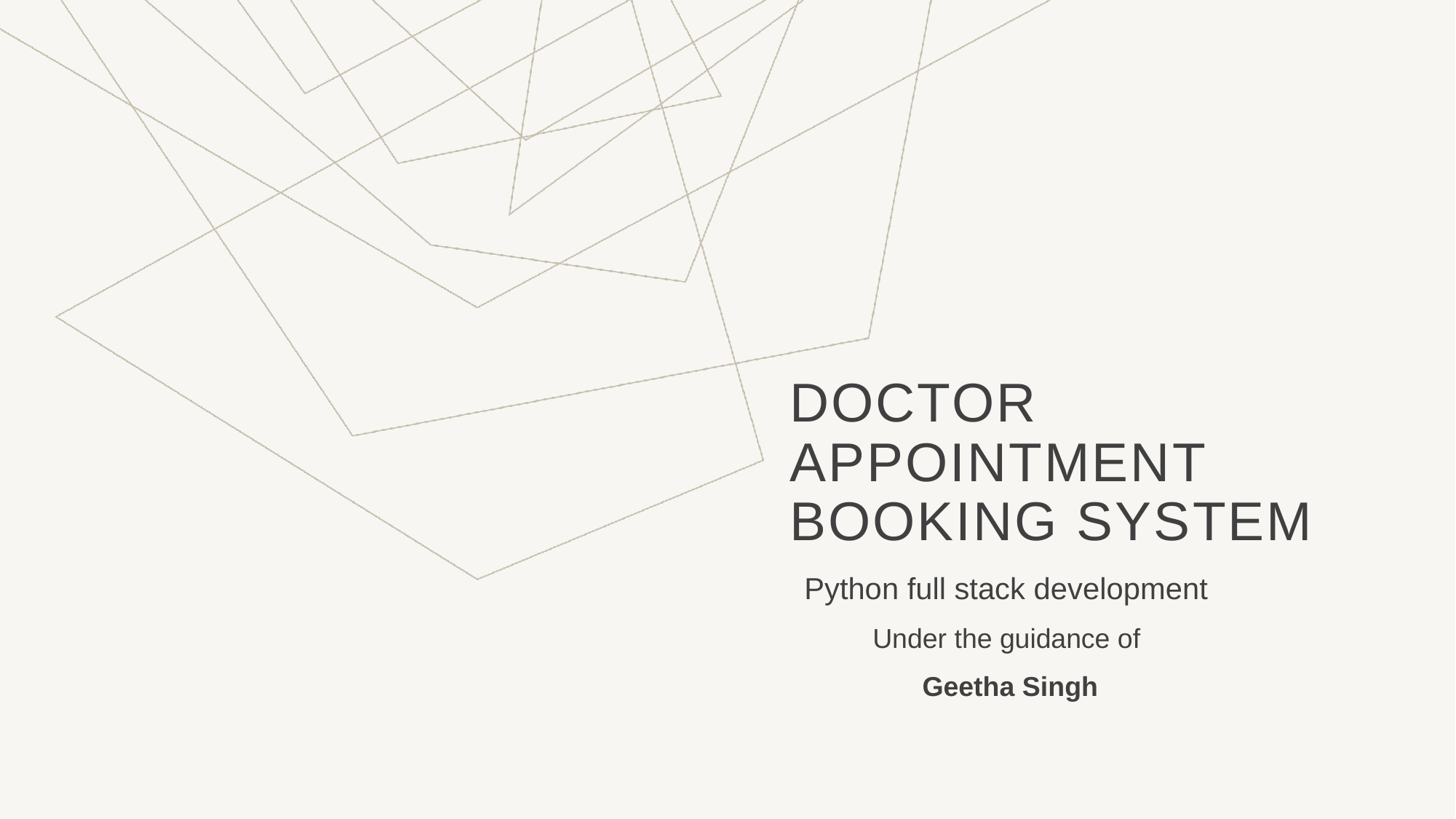

# Doctor appointment booking system
Python full stack development
Under the guidance of
Geetha Singh